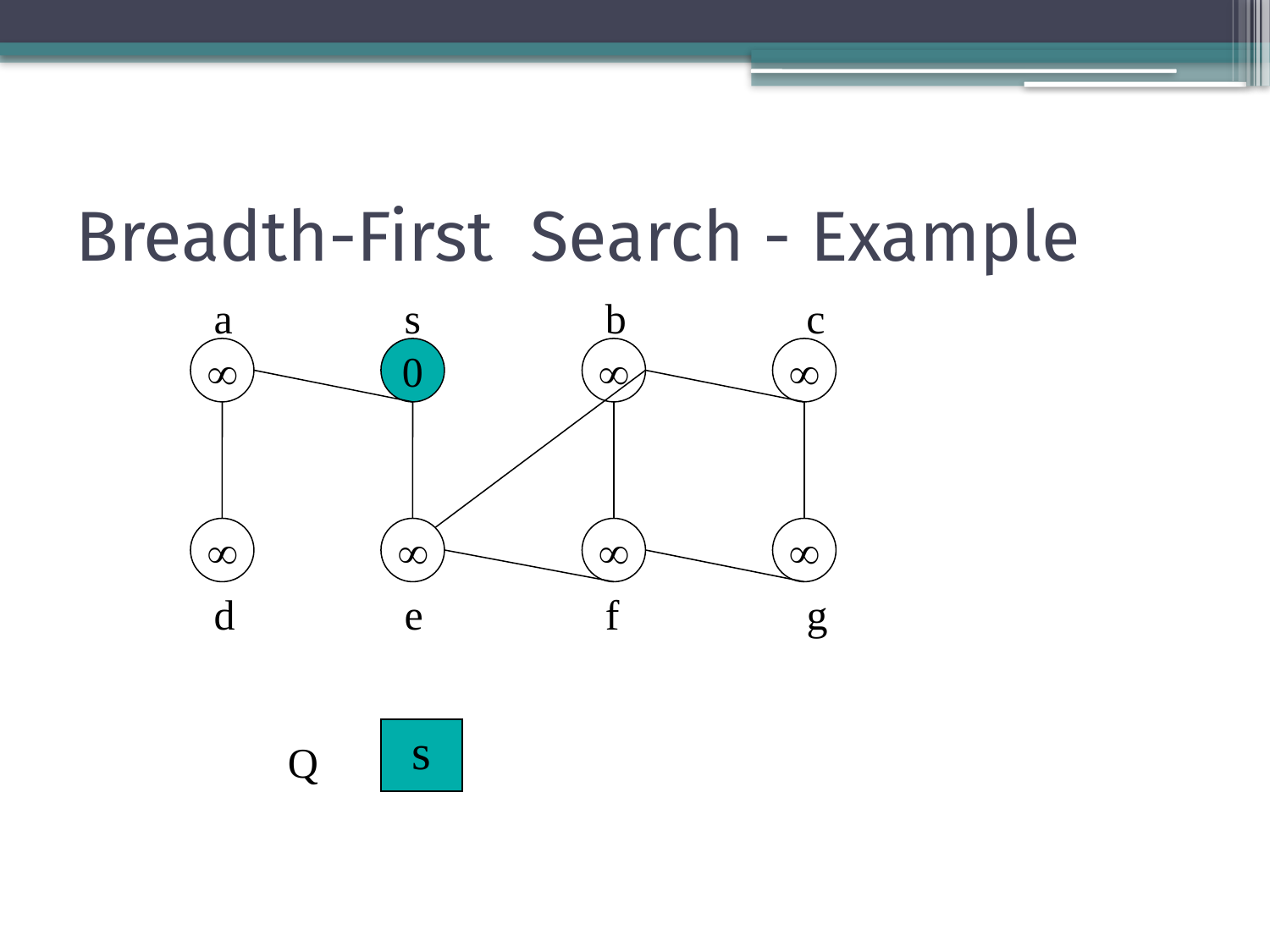

Breadth-First  Search - Example
a
s
b
c
∞
0
∞
∞
∞
∞
∞
∞
d
e
f
g
| s |
| --- |
Q